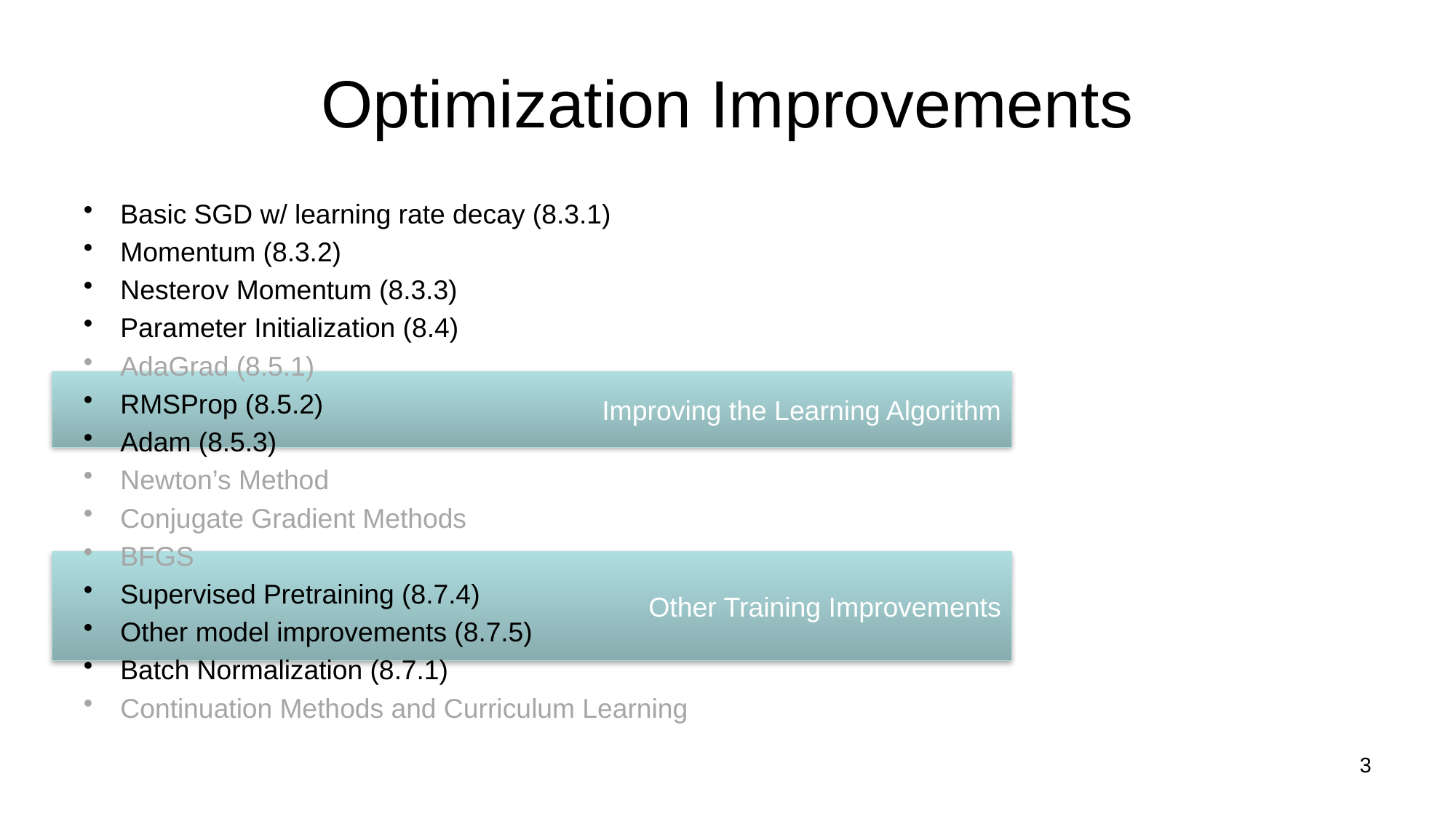

# Optimization Improvements
Basic SGD w/ learning rate decay (8.3.1)
Momentum (8.3.2)
Nesterov Momentum (8.3.3)
Parameter Initialization (8.4)
AdaGrad (8.5.1)
RMSProp (8.5.2)
Adam (8.5.3)
Newton’s Method
Conjugate Gradient Methods
BFGS
Supervised Pretraining (8.7.4)
Other model improvements (8.7.5)
Batch Normalization (8.7.1)
Continuation Methods and Curriculum Learning

Improving the Learning Algorithm
Other Training Improvements
3